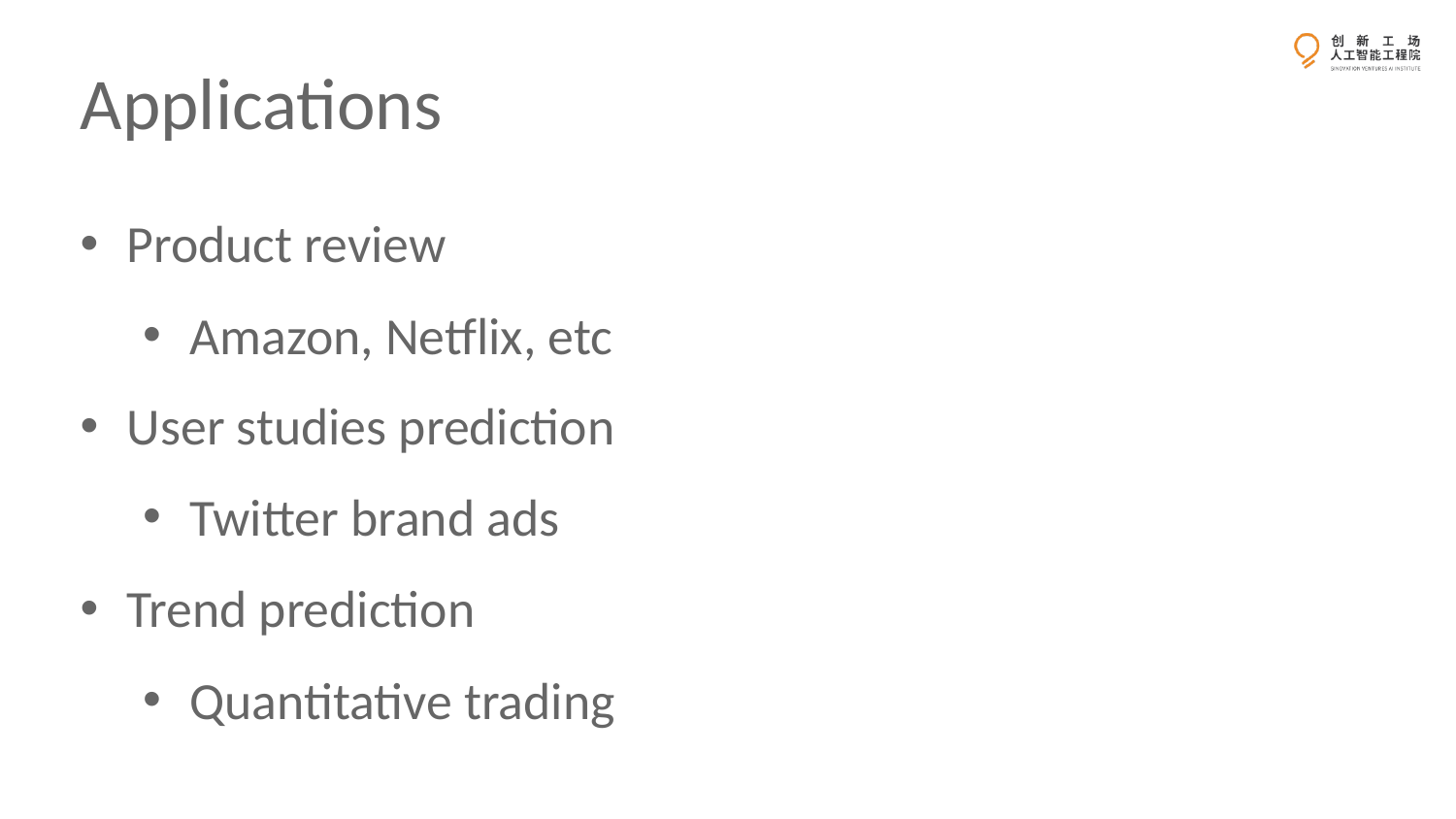

# Applications
Product review
Amazon, Netflix, etc
User studies prediction
Twitter brand ads
Trend prediction
Quantitative trading